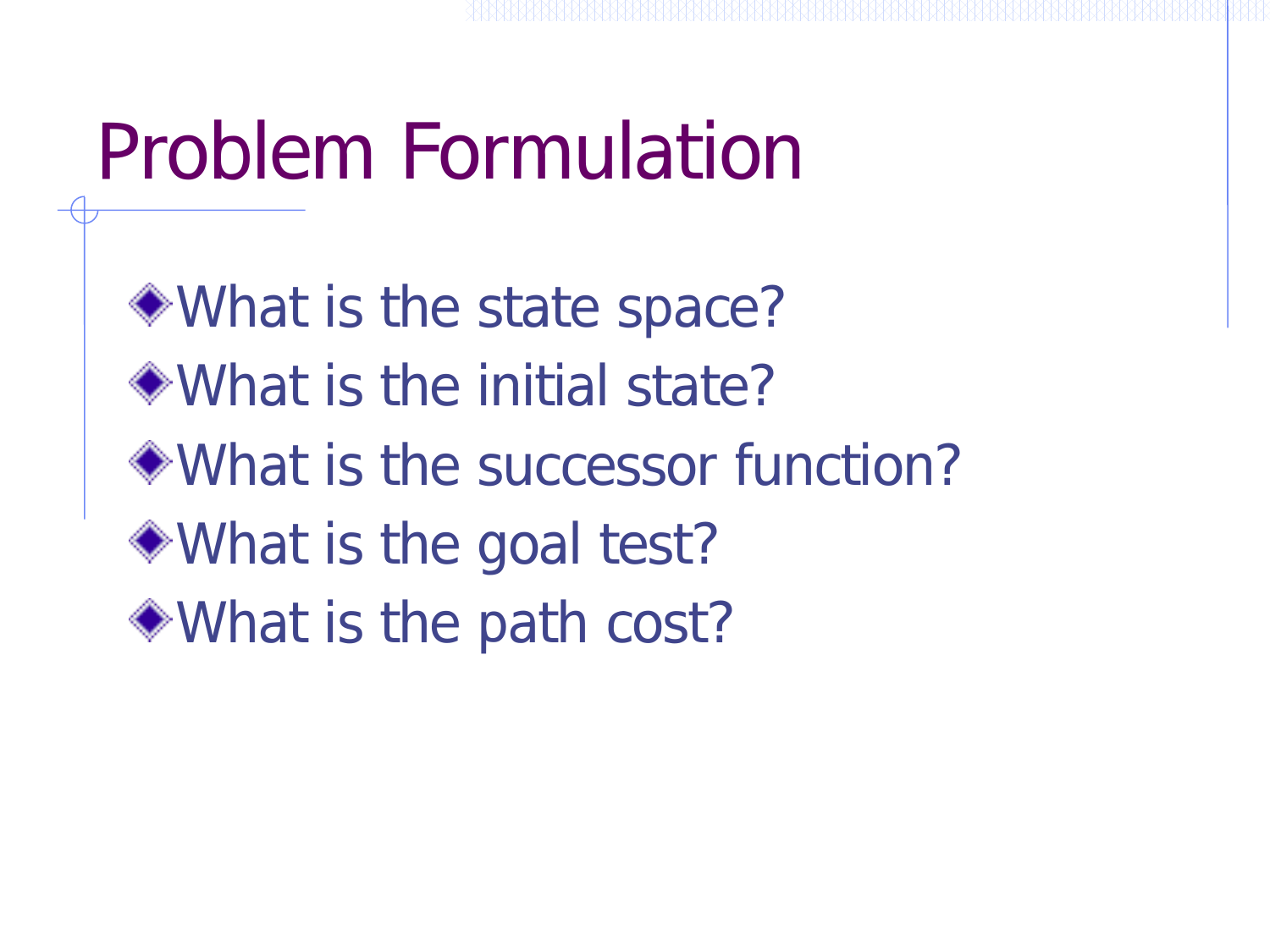

# Problem Formulation
What is the state space?
What is the initial state?
What is the successor function?
What is the goal test?
What is the path cost?